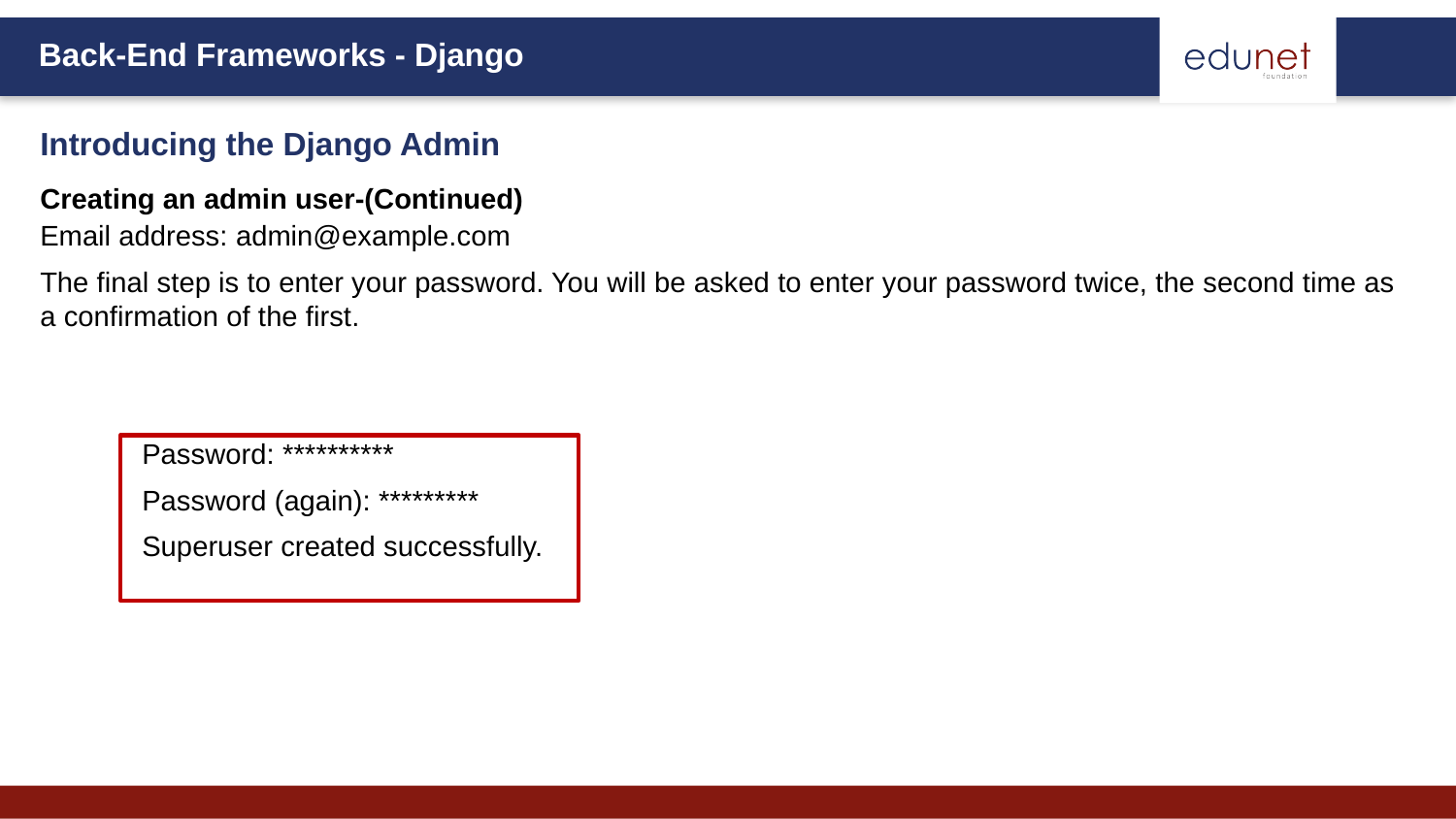

Introducing the Django Admin
Creating an admin user-(Continued)
Email address: admin@example.com
The final step is to enter your password. You will be asked to enter your password twice, the second time as a confirmation of the first.

Password: **********
Password (again): *********
Superuser created successfully.